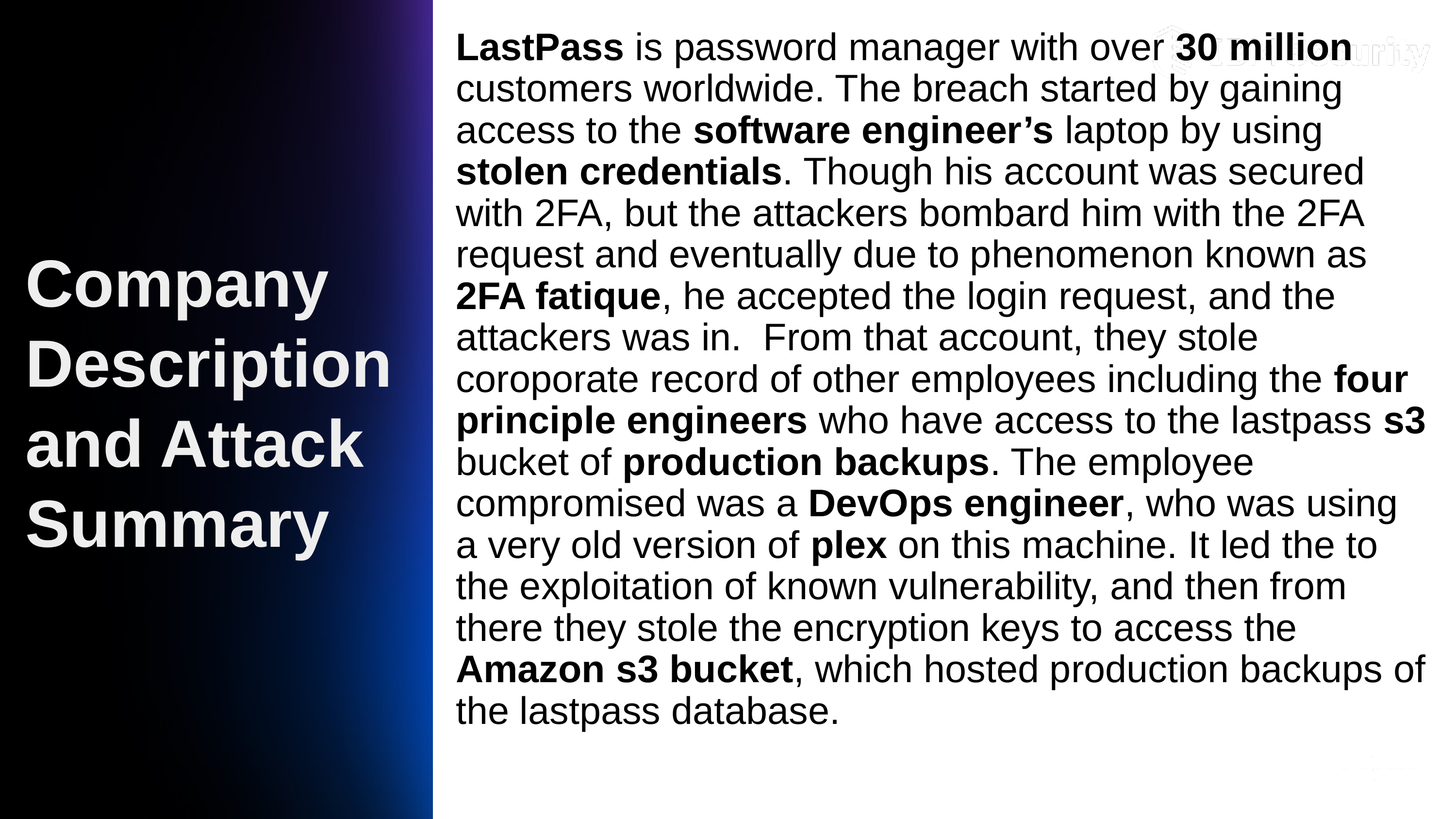

LastPass is password manager with over 30 million customers worldwide. The breach started by gaining access to the software engineer’s laptop by using stolen credentials. Though his account was secured with 2FA, but the attackers bombard him with the 2FA request and eventually due to phenomenon known as 2FA fatique, he accepted the login request, and the attackers was in.  From that account, they stole coroporate record of other employees including the four principle engineers who have access to the lastpass s3 bucket of production backups. The employee compromised was a DevOps engineer, who was using a very old version of plex on this machine. It led the to the exploitation of known vulnerability, and then from there they stole the encryption keys to access the Amazon s3 bucket, which hosted production backups of the lastpass database.
Company Description and Attack Summary